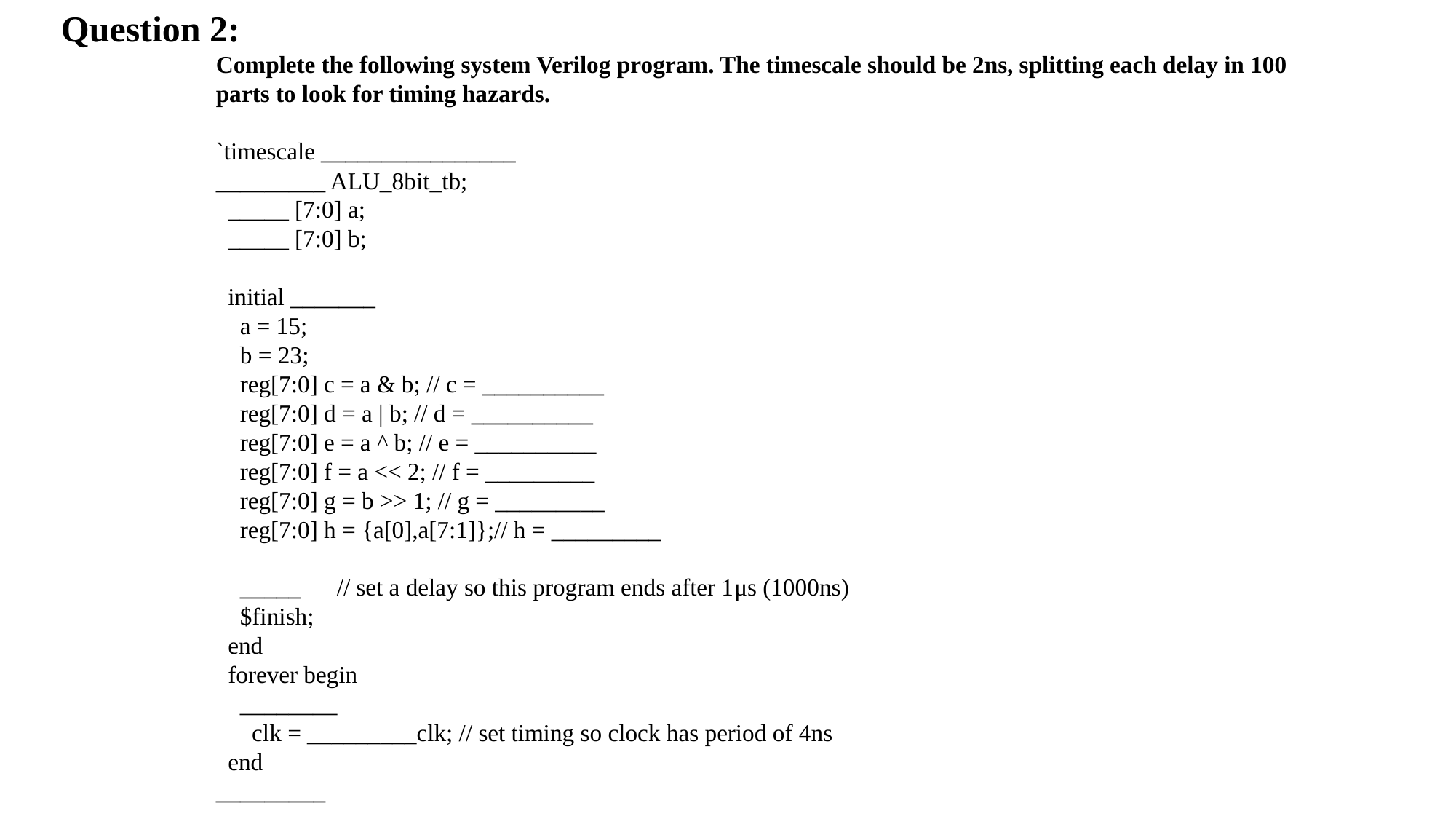

Question 2:
Complete the following system Verilog program. The timescale should be 2ns, splitting each delay in 100 parts to look for timing hazards.
`timescale ________________
_________ ALU_8bit_tb;
  _____ [7:0] a;
  _____ [7:0] b;
  initial _______
    a = 15;
    b = 23;
    reg[7:0] c = a & b; // c = __________
    reg[7:0] d = a | b; // d = __________
    reg[7:0] e = a ^ b; // e = __________
    reg[7:0] f = a << 2; // f = _________
    reg[7:0] g = b >> 1; // g = _________
    reg[7:0] h = {a[0],a[7:1]};// h = _________
    _____      // set a delay so this program ends after 1μs (1000ns)
    $finish;
  end
  forever begin
    ________
      clk = _________clk; // set timing so clock has period of 4ns
  end   
_________